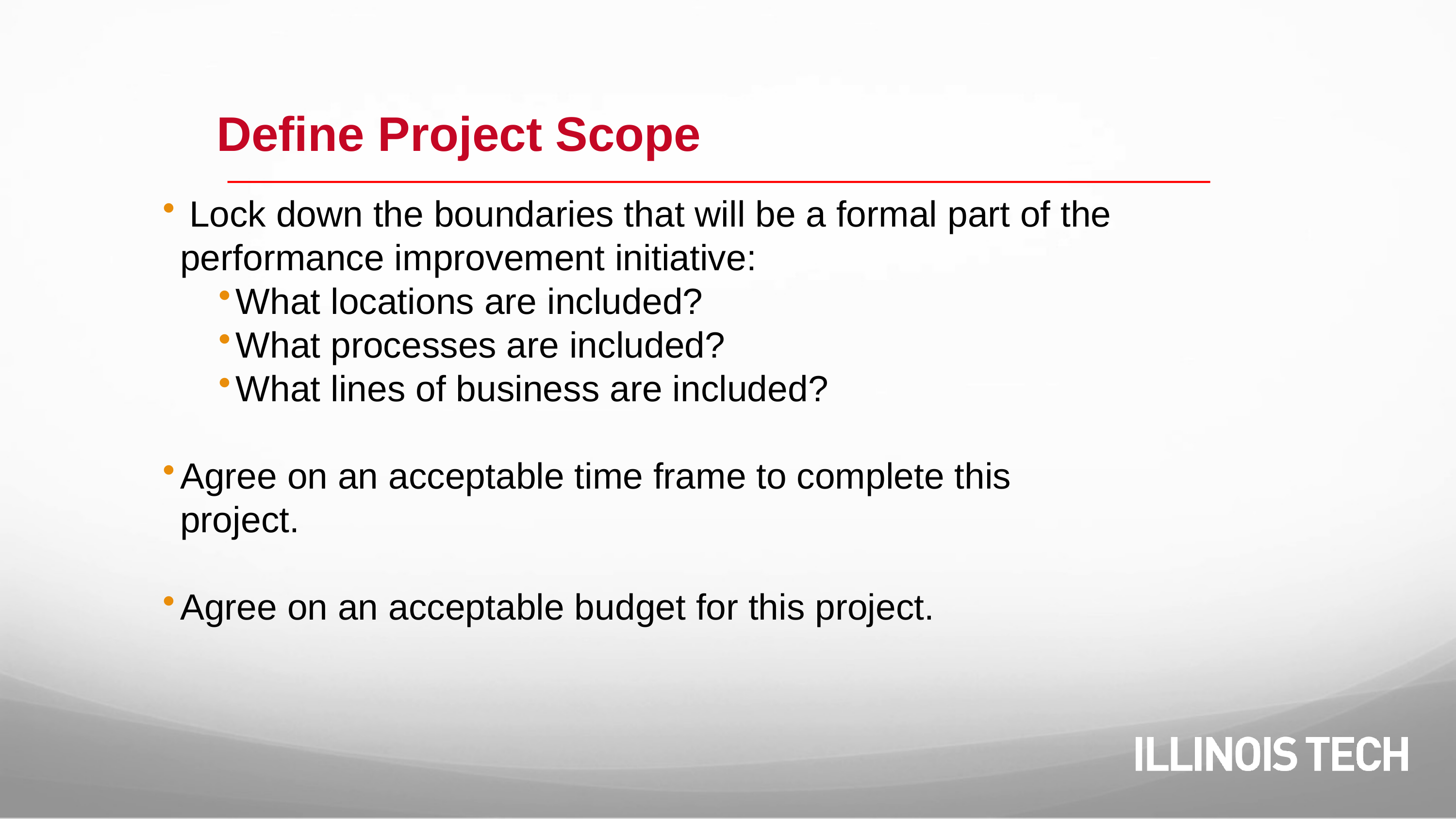

Define Project Scope

 Lock down the boundaries that will be a formal part of the performance improvement initiative:
What locations are included?
What processes are included?
What lines of business are included?

Agree on an acceptable time frame to complete this project.

Agree on an acceptable budget for this project.